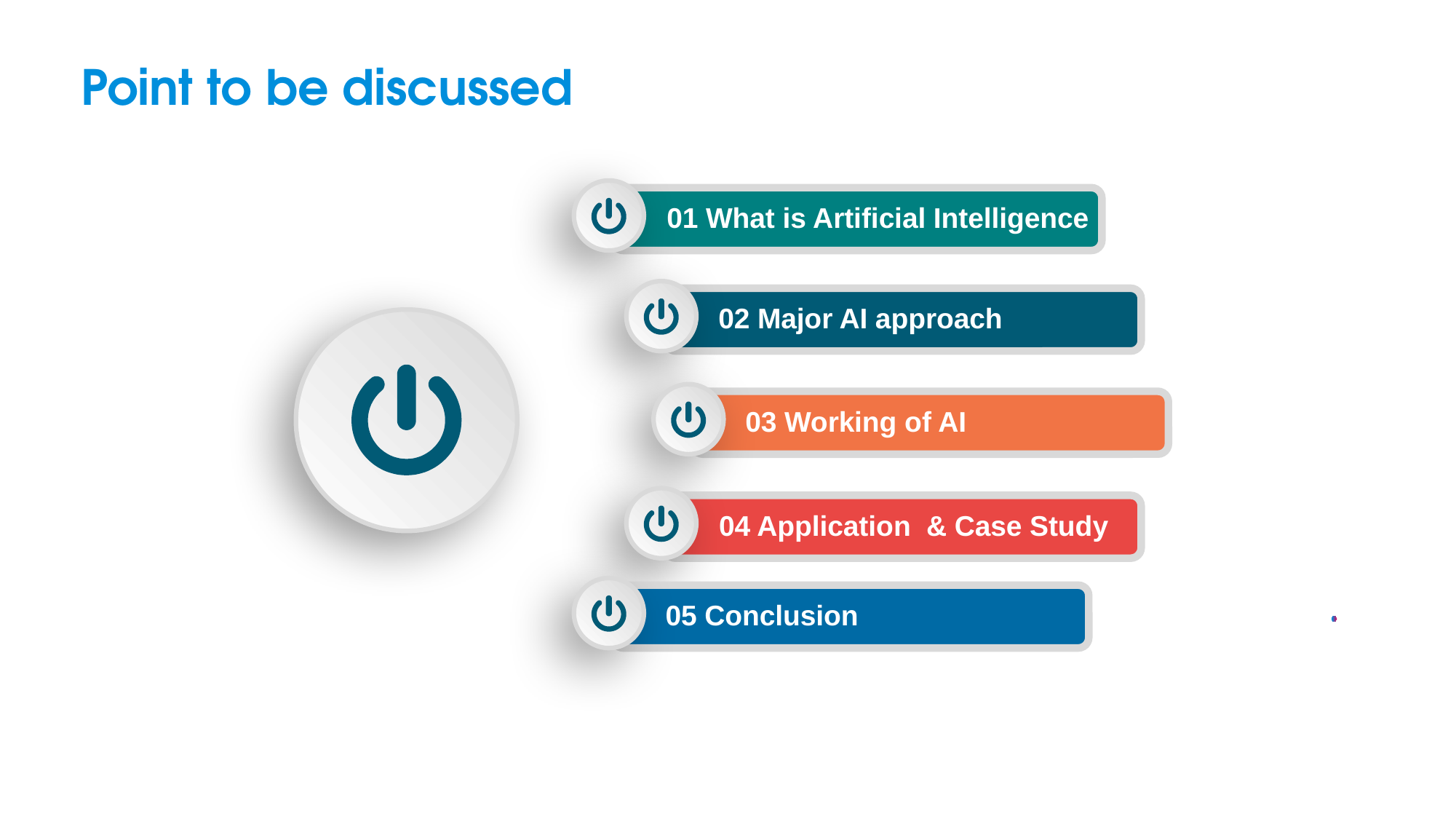

Point to be discussed

01 What is Artificial Intelligence

02 Major AI approach

03 Working of AI

04 Application  & Case Study

05 Conclusion